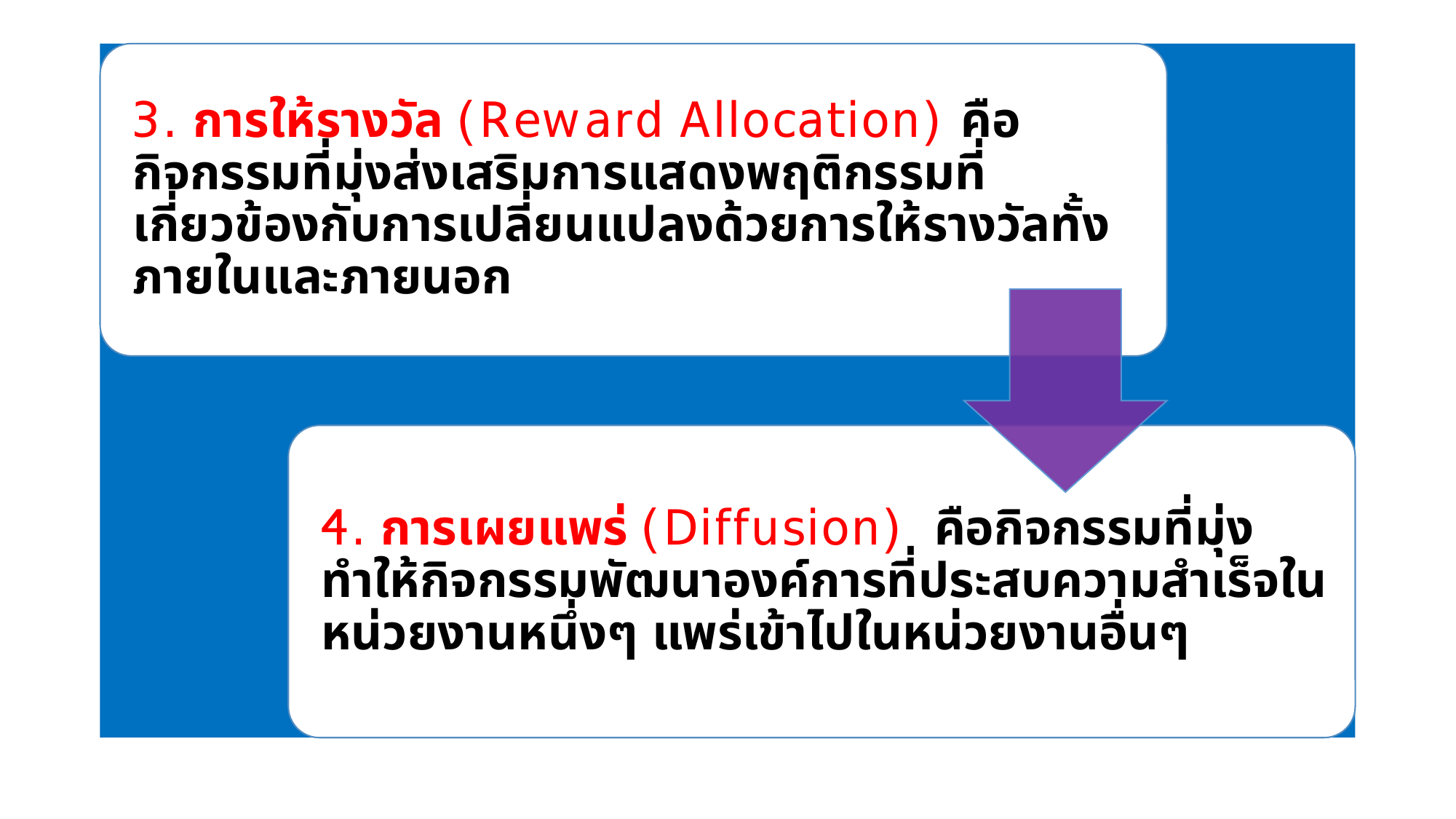

#
3. การให้รางวัล (Reward Allocation) คือกิจกรรมที่มุ่งส่งเสริมการแสดงพฤติกรรมที่เกี่ยวข้องกับการเปลี่ยนแปลงด้วยการให้รางวัลทั้งภายในและภายนอก
4. การเผยแพร่ (Diffusion)  คือกิจกรรมที่มุ่งทำให้กิจกรรมพัฒนาองค์การที่ประสบความสำเร็จในหน่วยงานหนึ่งๆ แพร่เข้าไปในหน่วยงานอื่นๆ